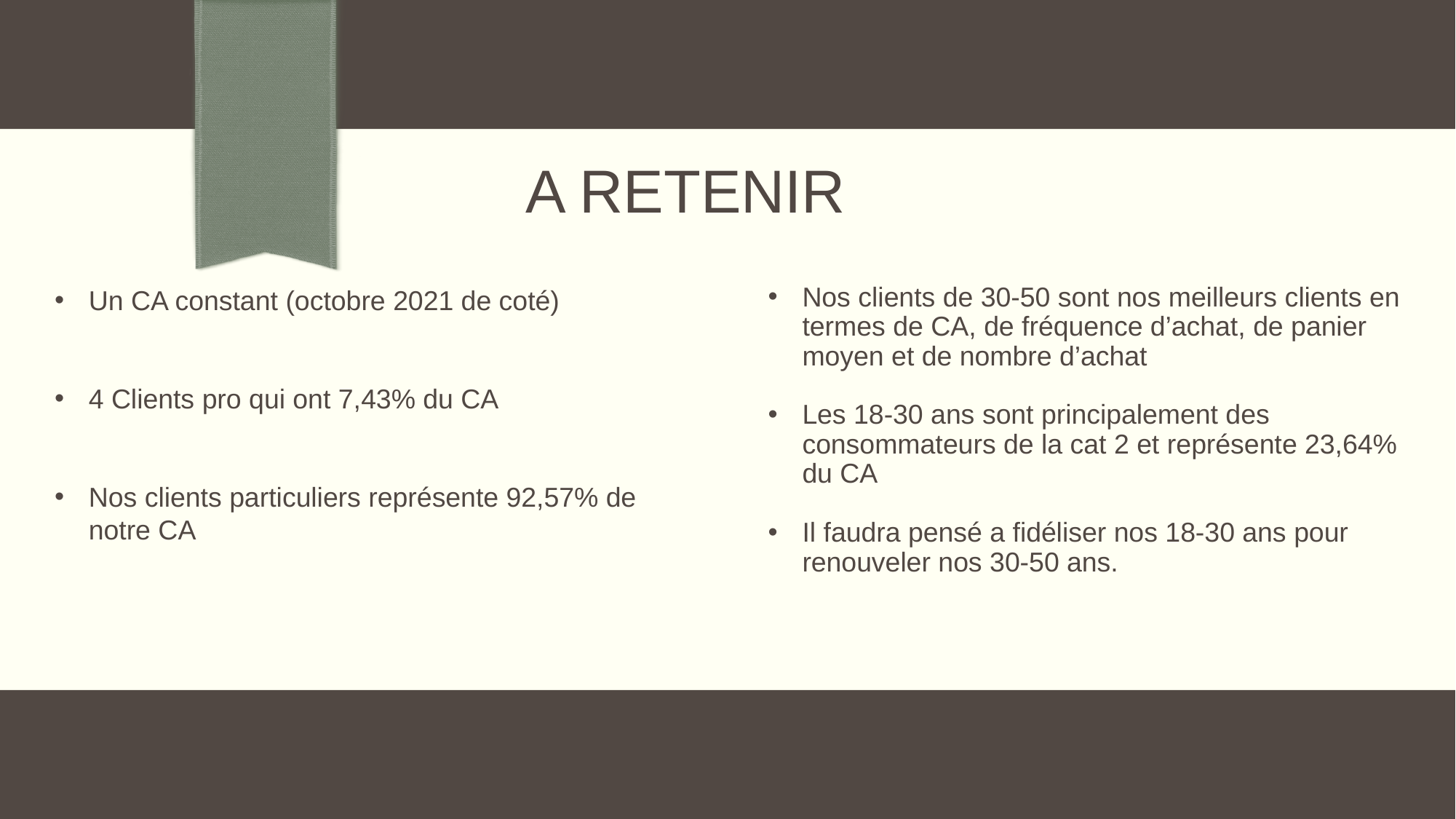

# A retenir
Un CA constant (octobre 2021 de coté)

4 Clients pro qui ont 7,43% du CA

Nos clients particuliers représente 92,57% de notre CA

Nos clients de 30-50 sont nos meilleurs clients en termes de CA, de fréquence d’achat, de panier moyen et de nombre d’achat

Les 18-30 ans sont principalement des consommateurs de la cat 2 et représente 23,64% du CA

Il faudra pensé a fidéliser nos 18-30 ans pour renouveler nos 30-50 ans.